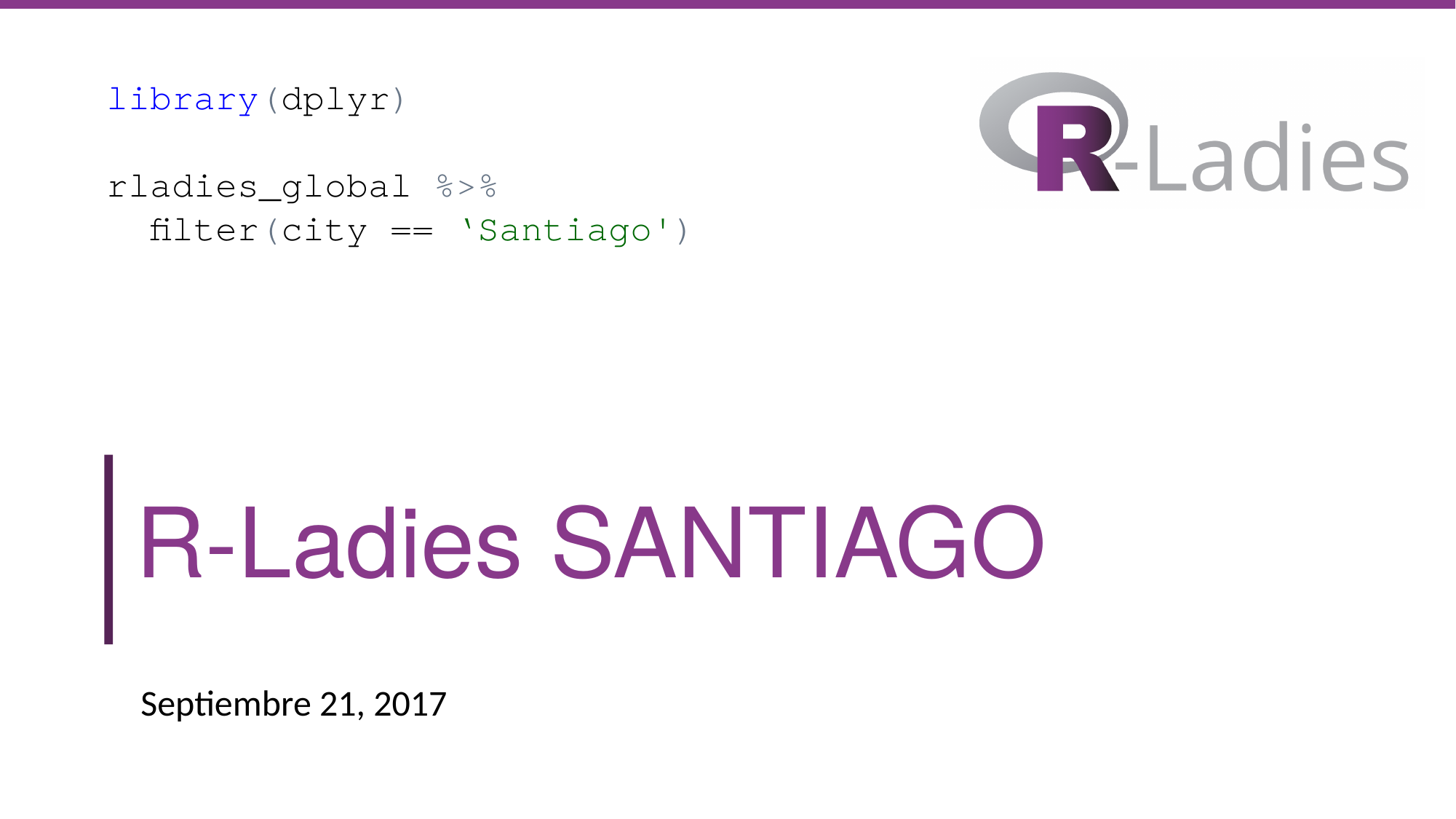

library(dplyr)

rladies_global %>%
  filter(city == ‘Santiago')
# R-Ladies SANTIAGO
Septiembre 21, 2017